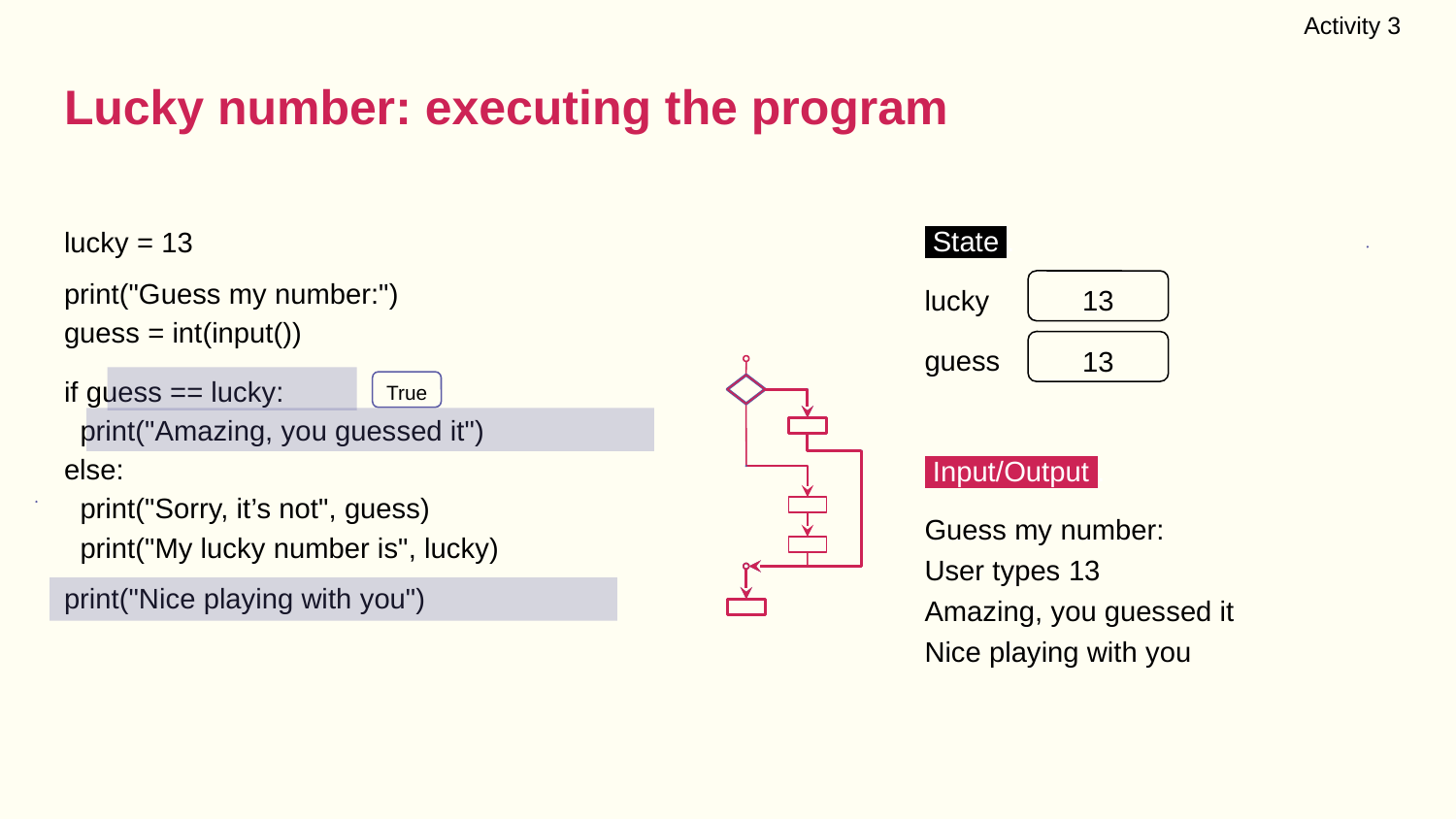

Activity 3
Lucky number: executing the program
 State .
lucky = 13
print("Guess my number:")
guess = int(input())
if guess == lucky:
  print("Amazing, you guessed it")
else:
  print("Sorry, it’s not", guess)
  print("My lucky number is", lucky)
print("Nice playing with you")

lucky
13
guess
13

True

 Input/Output .

Guess my number:

User types 13

Amazing, you guessed it

Nice playing with you